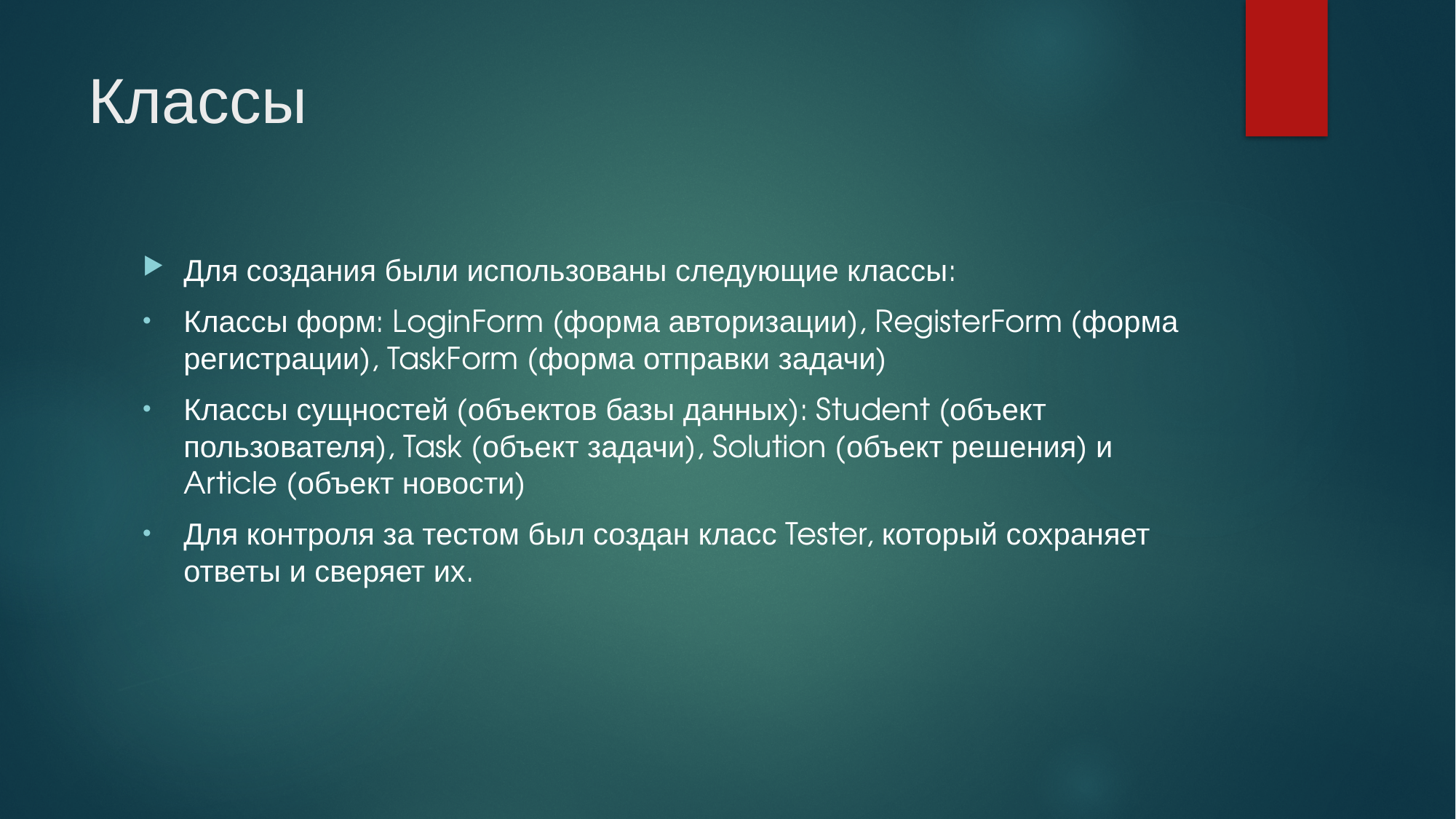

# Классы
Для создания были использованы следующие классы:
Классы форм: LoginForm (форма авторизации), RegisterForm (форма регистрации), TaskForm (форма отправки задачи)
Классы сущностей (объектов базы данных): Student (объект пользователя), Task (объект задачи), Solution (объект решения) и Article (объект новости)
Для контроля за тестом был создан класс Tester, который сохраняет ответы и сверяет их.